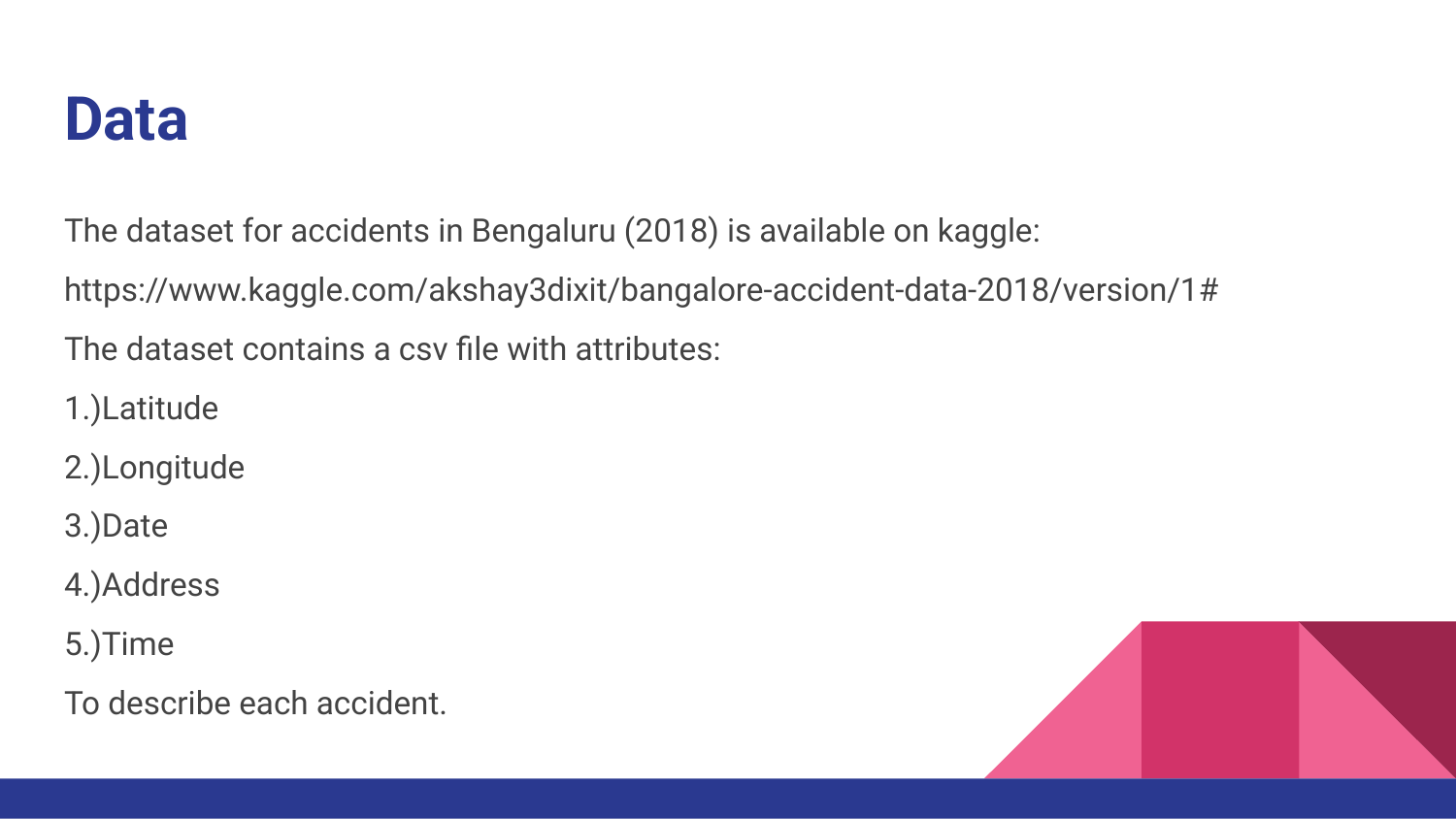

# Data
The dataset for accidents in Bengaluru (2018) is available on kaggle:
https://www.kaggle.com/akshay3dixit/bangalore-accident-data-2018/version/1#
The dataset contains a csv file with attributes:
1.)Latitude
2.)Longitude
3.)Date
4.)Address
5.)Time
To describe each accident.